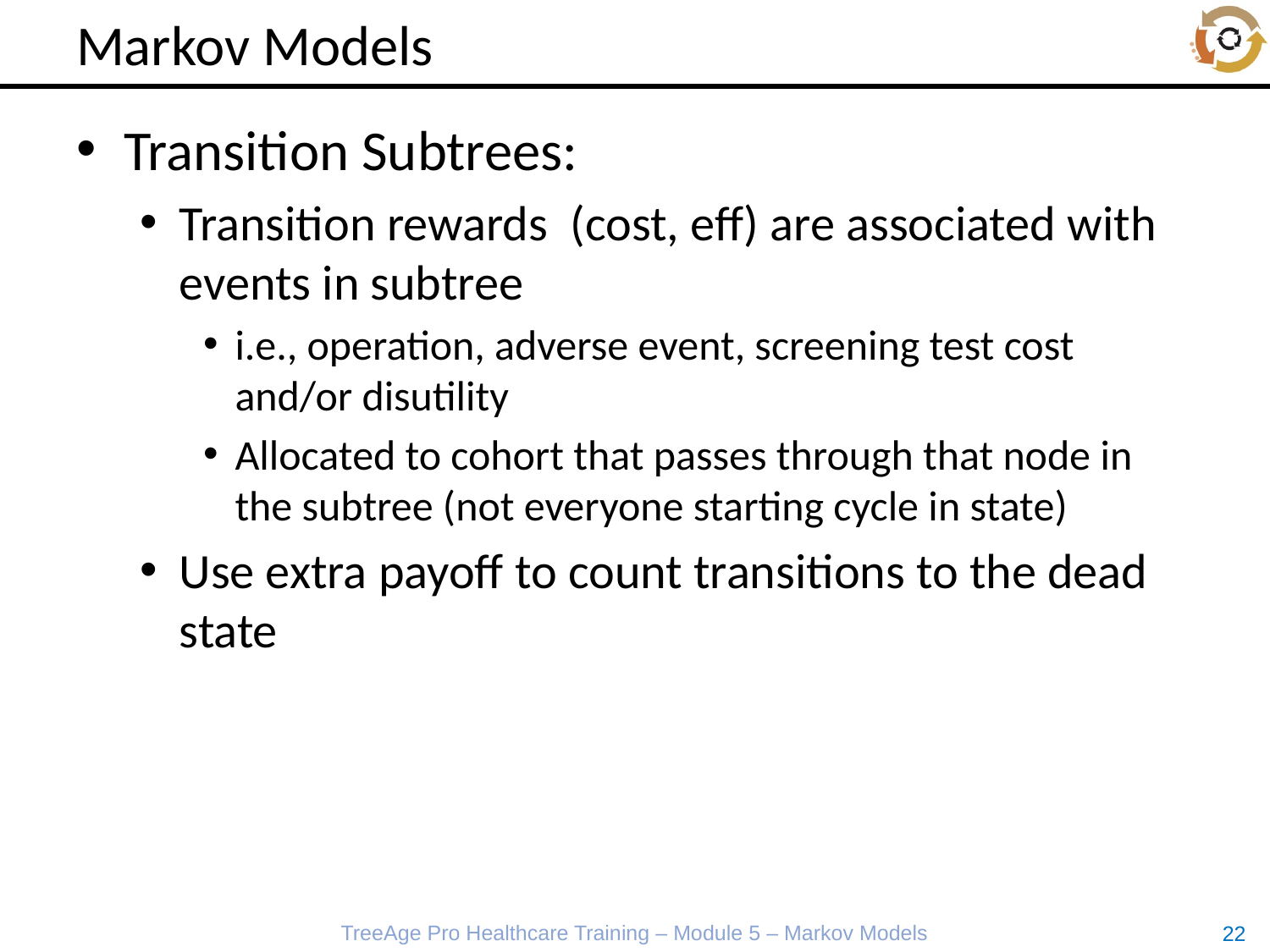

# Markov Models
Transition Subtrees:
Transition rewards  (cost, eff) are associated with events in subtree
i.e., operation, adverse event, screening test cost and/or disutility
Allocated to cohort that passes through that node in the subtree (not everyone starting cycle in state)
Use extra payoff to count transitions to the dead state
TreeAge Pro Healthcare Training – Module 5 – Markov Models